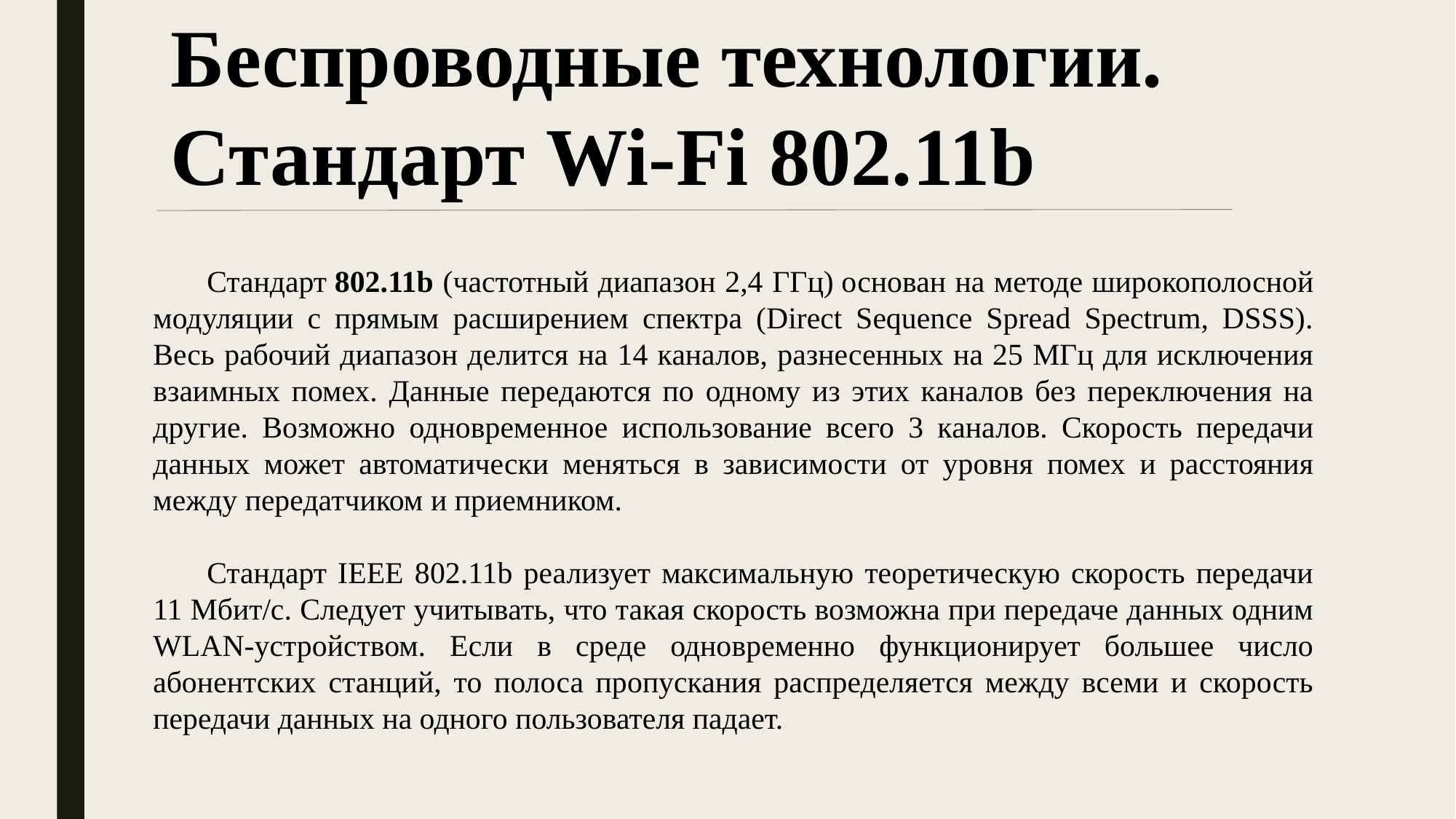

Беспроводные технологии. Стандарт Wi-Fi 802.11b
Стандарт 802.11b (частотный диапазон 2,4 ГГц) основан на методе широкополосной модуляции с прямым расширением спектра (Direct Sequence Spread Spectrum, DSSS). Весь рабочий диапазон делится на 14 каналов, разнесенных на 25 МГц для исключения взаимных помех. Данные передаются по одному из этих каналов без переключения на другие. Возможно одновременное использование всего 3 каналов. Скорость передачи данных может автоматически меняться в зависимости от уровня помех и расстояния между передатчиком и приемником.

Стандарт IEEE 802.11b реализует максимальную теоретическую скорость передачи 11 Мбит/с. Следует учитывать, что такая скорость возможна при передаче данных одним WLAN-устройством. Если в среде одновременно функционирует большее число абонентских станций, то полоса пропускания распределяется между всеми и скорость передачи данных на одного пользователя падает.